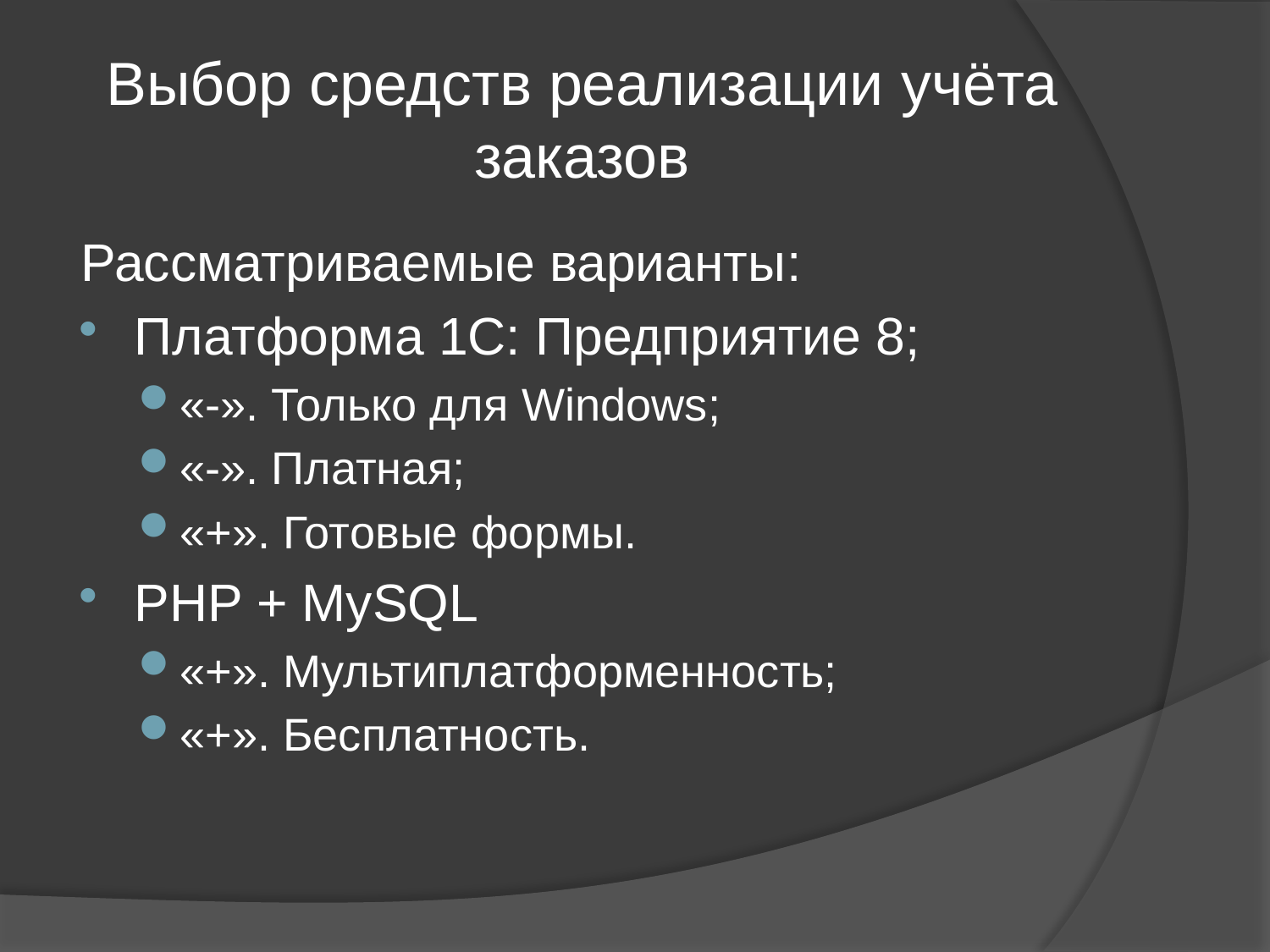

# Выбор средств реализации учёта заказов
Рассматриваемые варианты:
Платформа 1С: Предприятие 8;
«-». Только для Windows;
«-». Платная;
«+». Готовые формы.
PHP + MySQL
«+». Мультиплатформенность;
«+». Бесплатность.